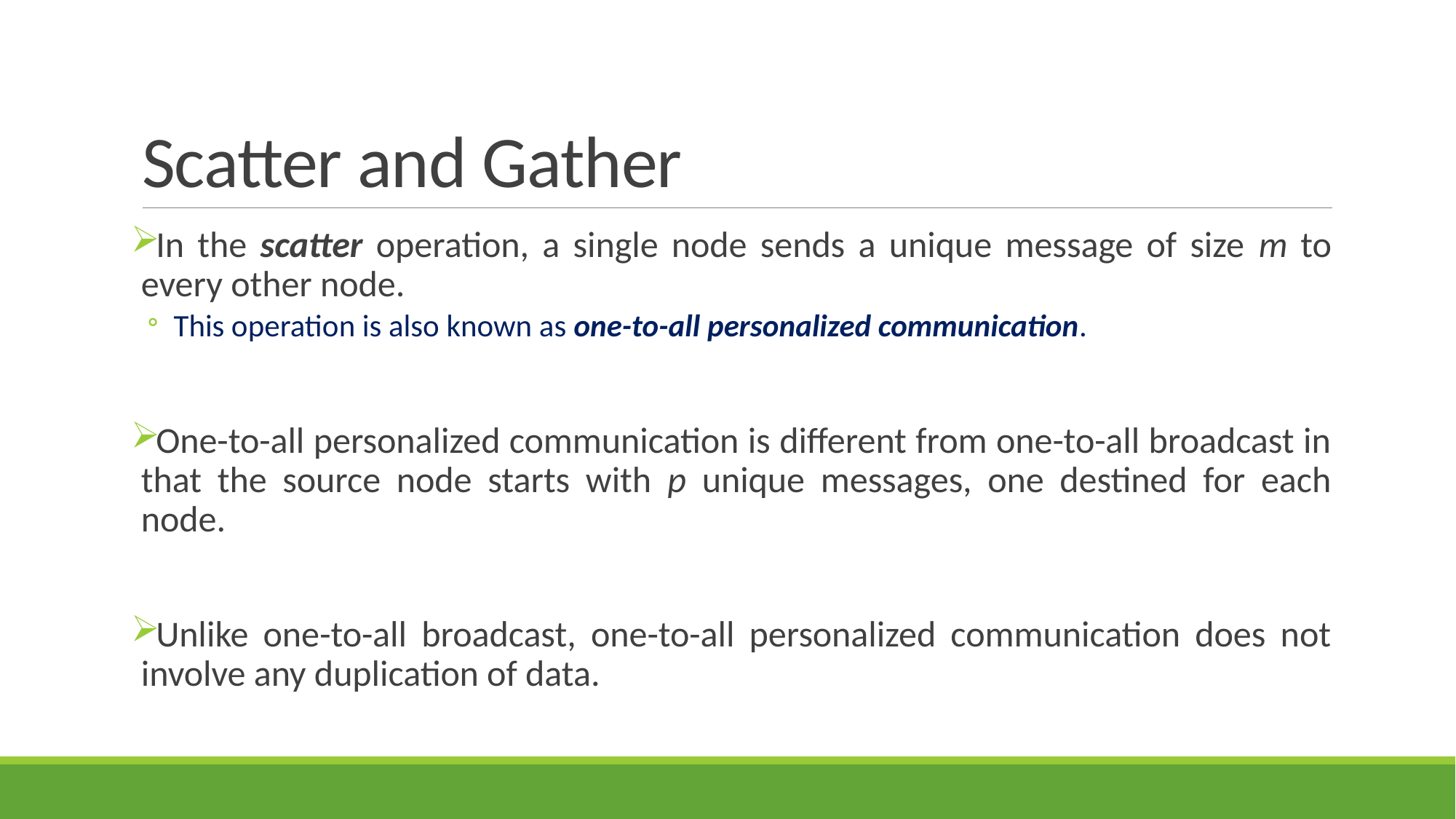

# Scatter and Gather
In the scatter operation, a single node sends a unique message of size m to every other node.
This operation is also known as one-to-all personalized communication.

One-to-all personalized communication is different from one-to-all broadcast in that the source node starts with p unique messages, one destined for each node.

Unlike one-to-all broadcast, one-to-all personalized communication does not involve any duplication of data.